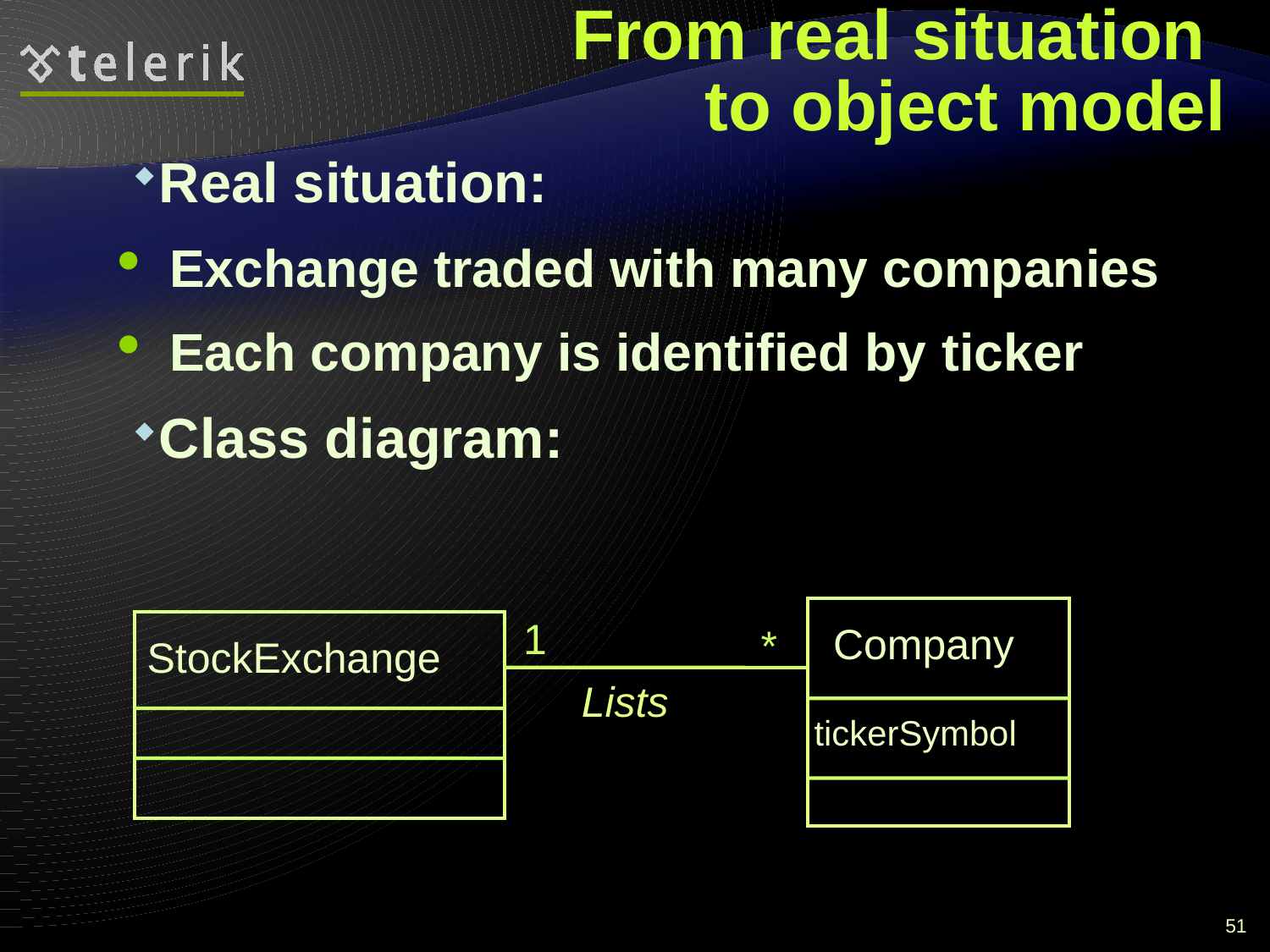

# From real situation to object model
Real situation:
Exchange traded with many companies
Each company is identified by ticker
Class diagram:

1
Company

*
StockExchange

Lists

tickerSymbol

51